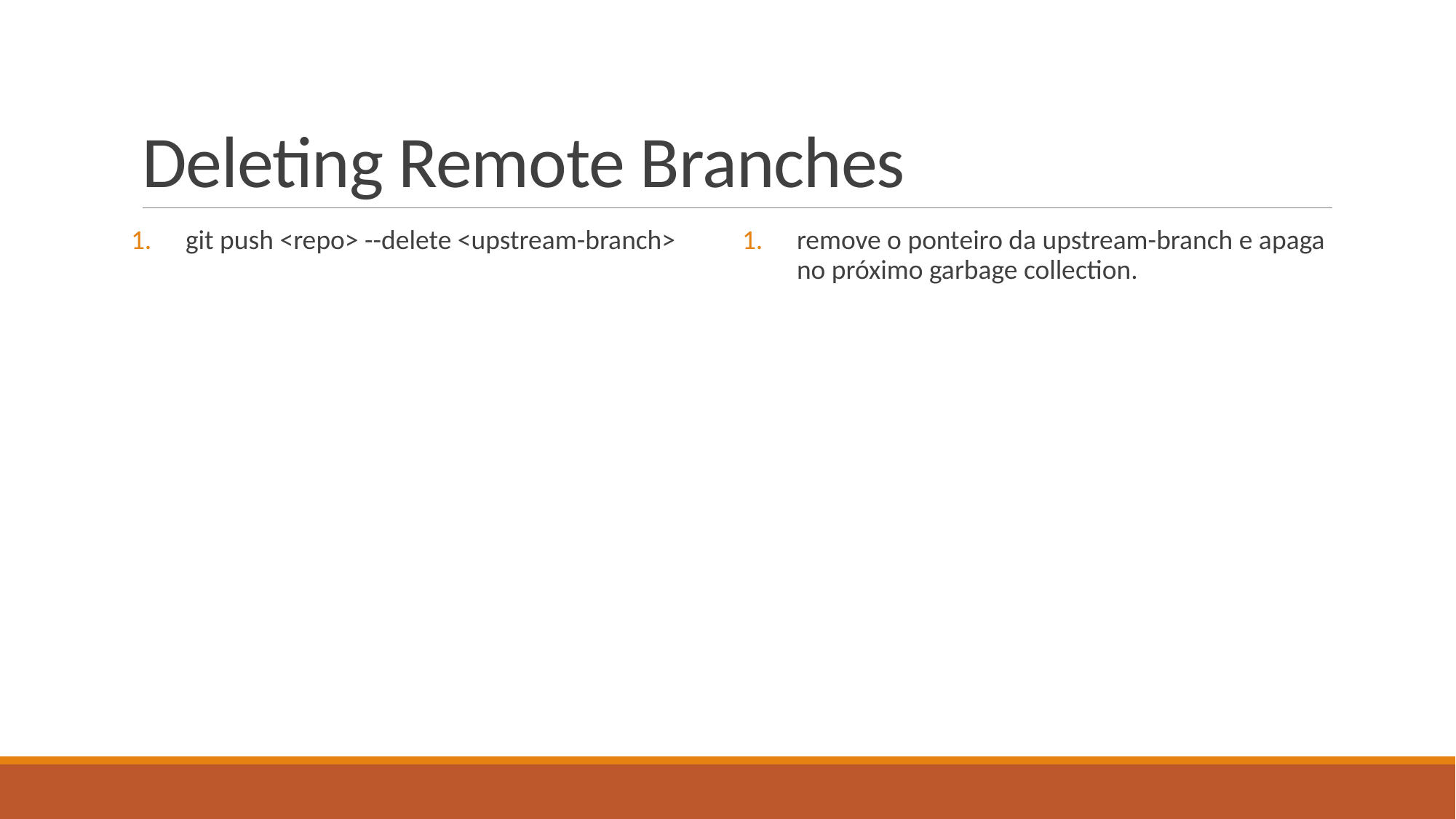

# Deleting Remote Branches
git push <repo> --delete <upstream-branch>
remove o ponteiro da upstream-branch e apaga no próximo garbage collection.